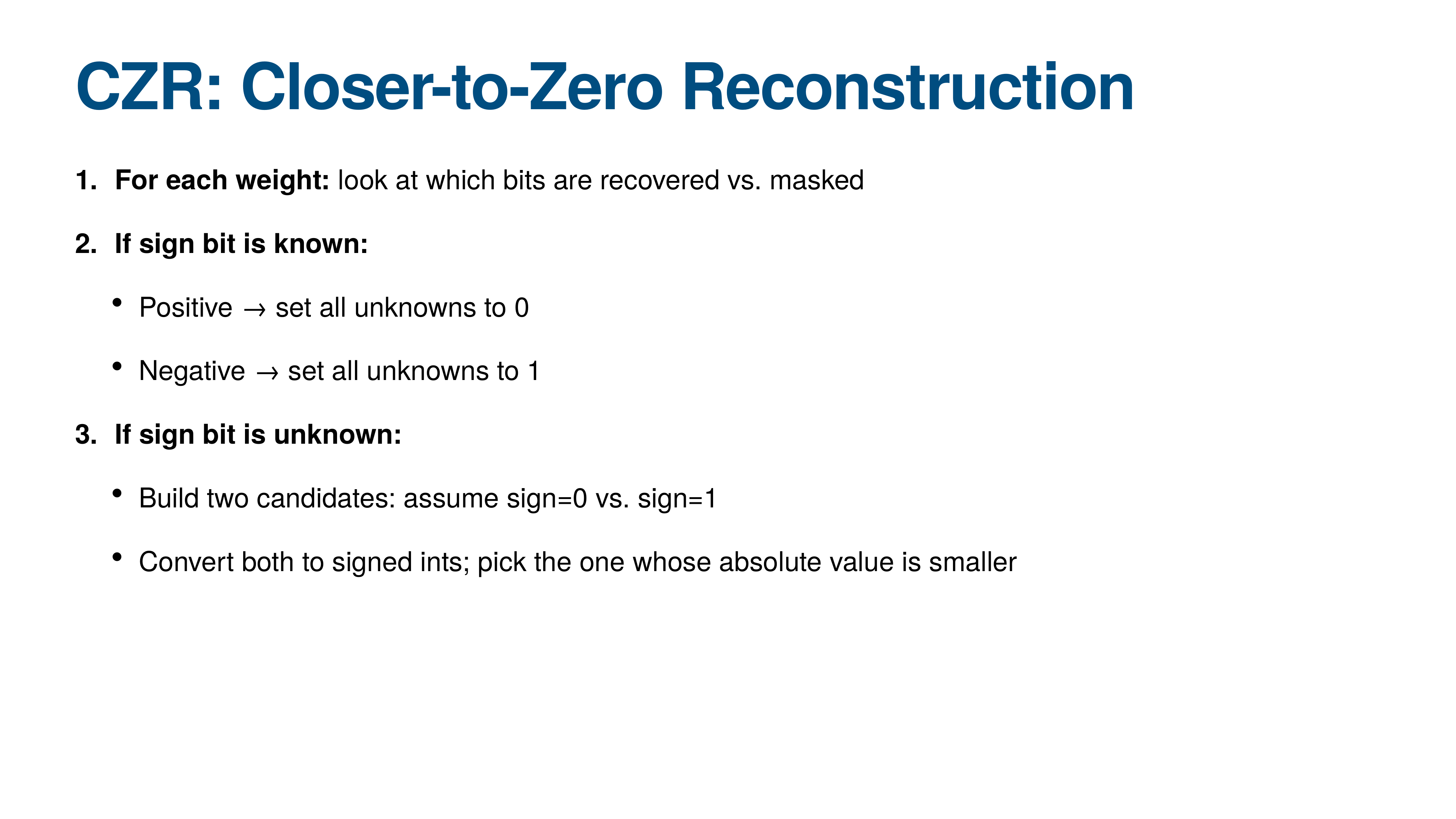

# CZR: Closer-to-Zero Reconstruction
For each weight: look at which bits are recovered vs. masked
If sign bit is known:
Positive → set all unknowns to 0
Negative → set all unknowns to 1
If sign bit is unknown:
Build two candidates: assume sign=0 vs. sign=1
Convert both to signed ints; pick the one whose absolute value is smaller